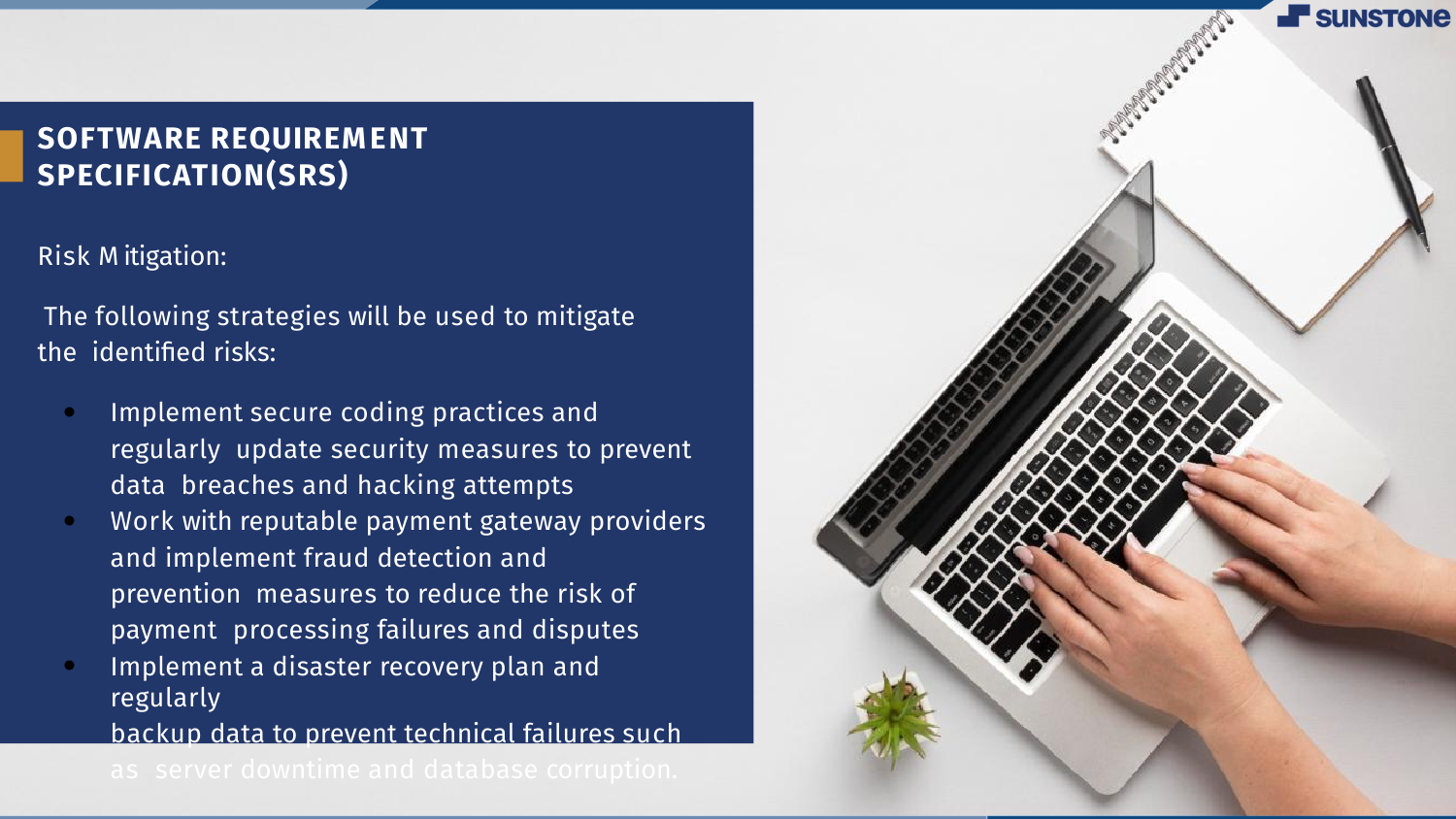

# SOFTWARE REQUIREMENT
SPECIFICATION(SRS)
Risk Mitigation:
The following strategies will be used to mitigate the  identified risks:
Implement secure coding practices and regularly  update security measures to prevent data  breaches and hacking attempts
Work with reputable payment gateway providers
and implement fraud detection and prevention  measures to reduce the risk of payment  processing failures and disputes
Implement a disaster recovery plan and regularly
backup data to prevent technical failures such as  server downtime and database corruption.